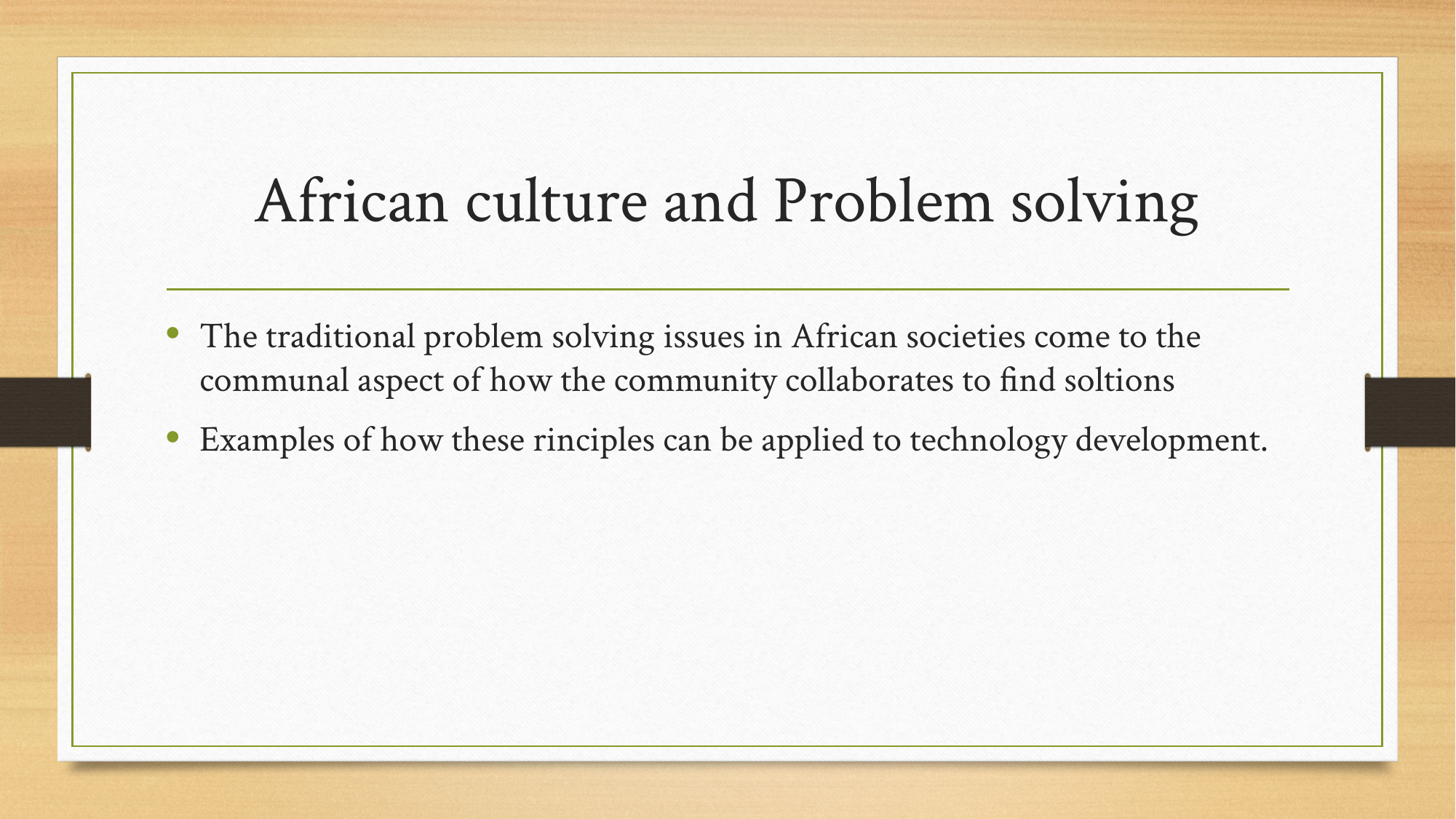

# African culture and Problem solving
The traditional problem solving issues in African societies come to the communal aspect of how the community collaborates to find soltions
Examples of how these rinciples can be applied to technology development.